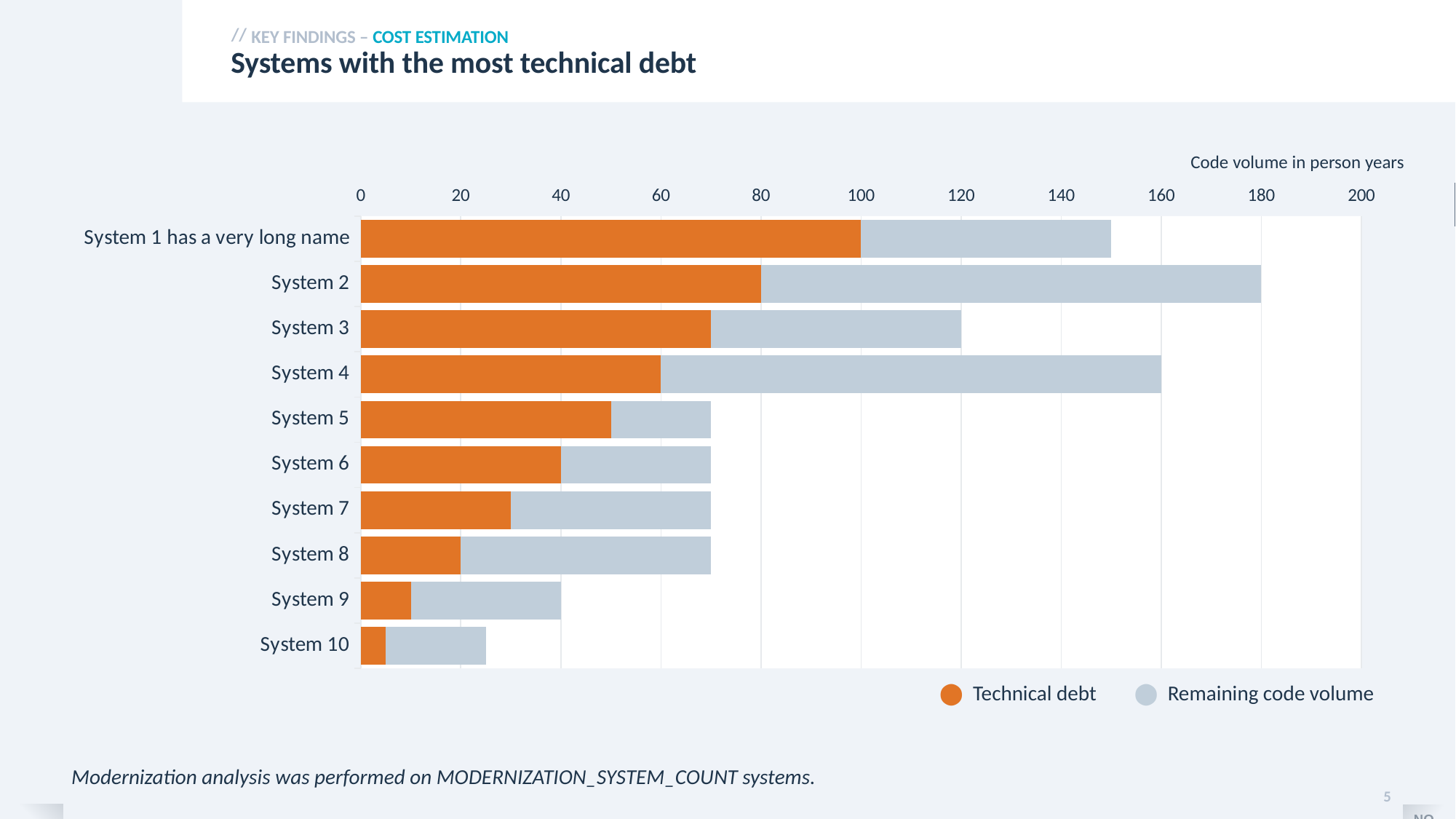

TECHNICAL_DEBT_SYSTEMS_CHART
Key findings – Cost estimation

# Systems with the most technical debt
Code volume in person years

### Chart

| Category | Technical debt | Remaining code volume |
|---|---|---|
| System 1 has a very long name | 100.0 | 50.0 |
| System 2 | 80.0 | 100.0 |
| System 3 | 70.0 | 50.0 |
| System 4 | 60.0 | 100.0 |
| System 5 | 50.0 | 20.0 |
| System 6 | 40.0 | 30.0 |
| System 7 | 30.0 | 40.0 |
| System 8 | 20.0 | 50.0 |
| System 9 | 10.0 | 30.0 |
| System 10 | 5.0 | 20.0 |
⬤  Technical debt        ⬤  Remaining code volume
Modernization analysis was performed on MODERNIZATION_SYSTEM_COUNT systems.
5